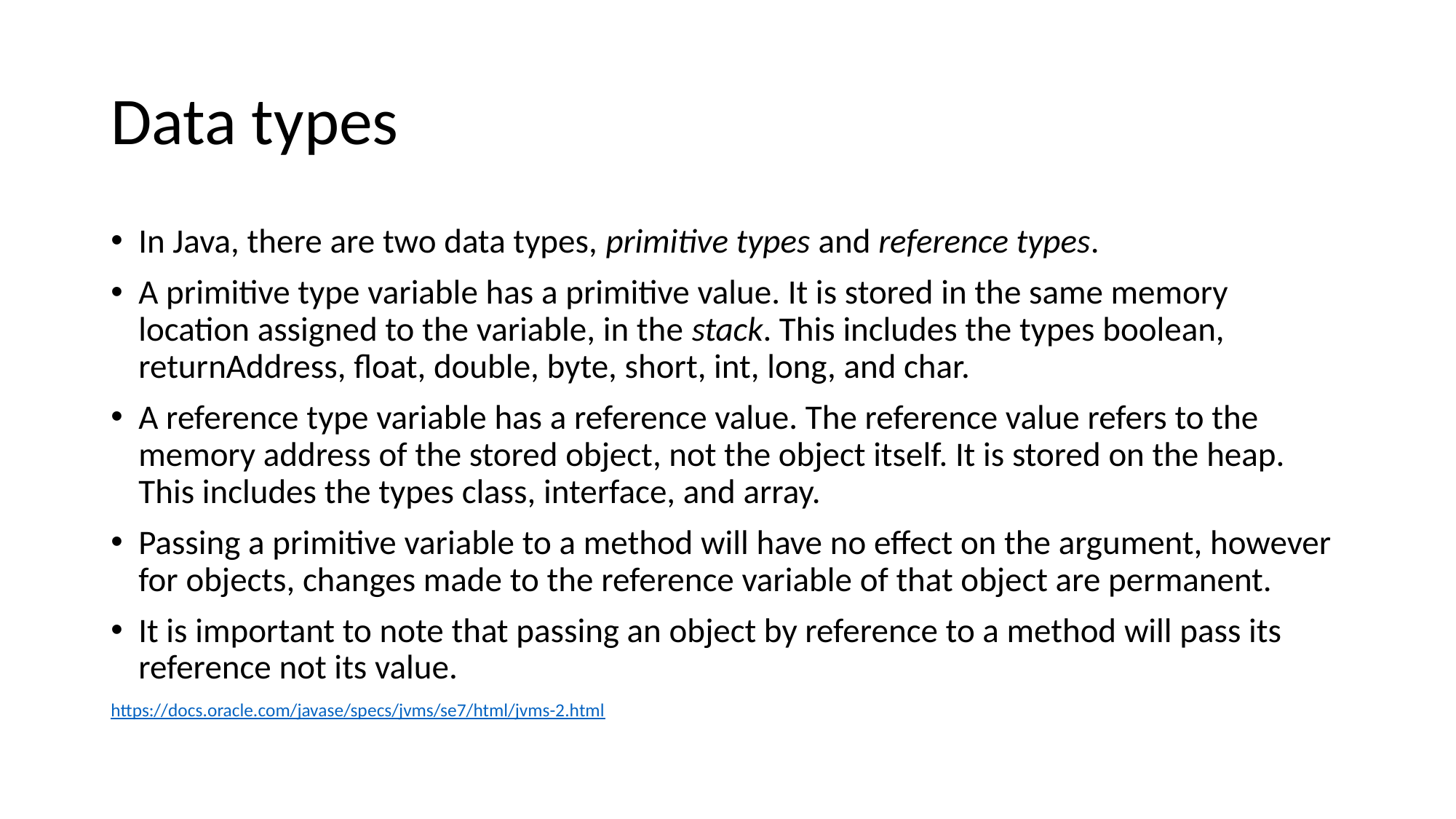

# Data types
In Java, there are two data types, primitive types and reference types.
A primitive type variable has a primitive value. It is stored in the same memory location assigned to the variable, in the stack. This includes the types boolean, returnAddress, float, double, byte, short, int, long, and char.
A reference type variable has a reference value. The reference value refers to the memory address of the stored object, not the object itself. It is stored on the heap. This includes the types class, interface, and array.
Passing a primitive variable to a method will have no effect on the argument, however for objects, changes made to the reference variable of that object are permanent.
It is important to note that passing an object by reference to a method will pass its reference not its value.
https://docs.oracle.com/javase/specs/jvms/se7/html/jvms-2.html